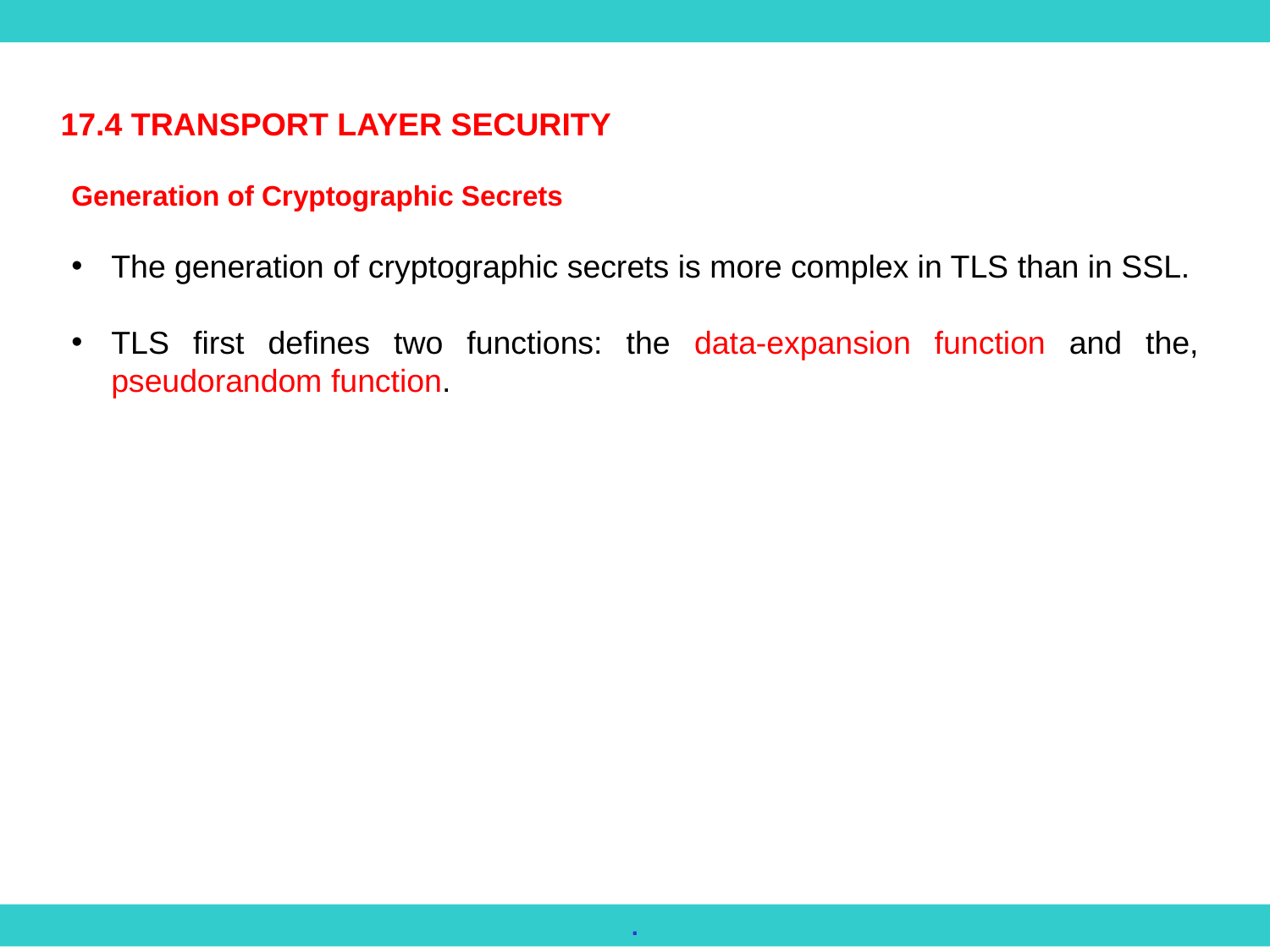

17.4 TRANSPORT LAYER SECURITY
Generation of Cryptographic Secrets

The generation of cryptographic secrets is more complex in TLS than in SSL.

TLS first defines two functions: the data-expansion function and the, pseudorandom function.

.